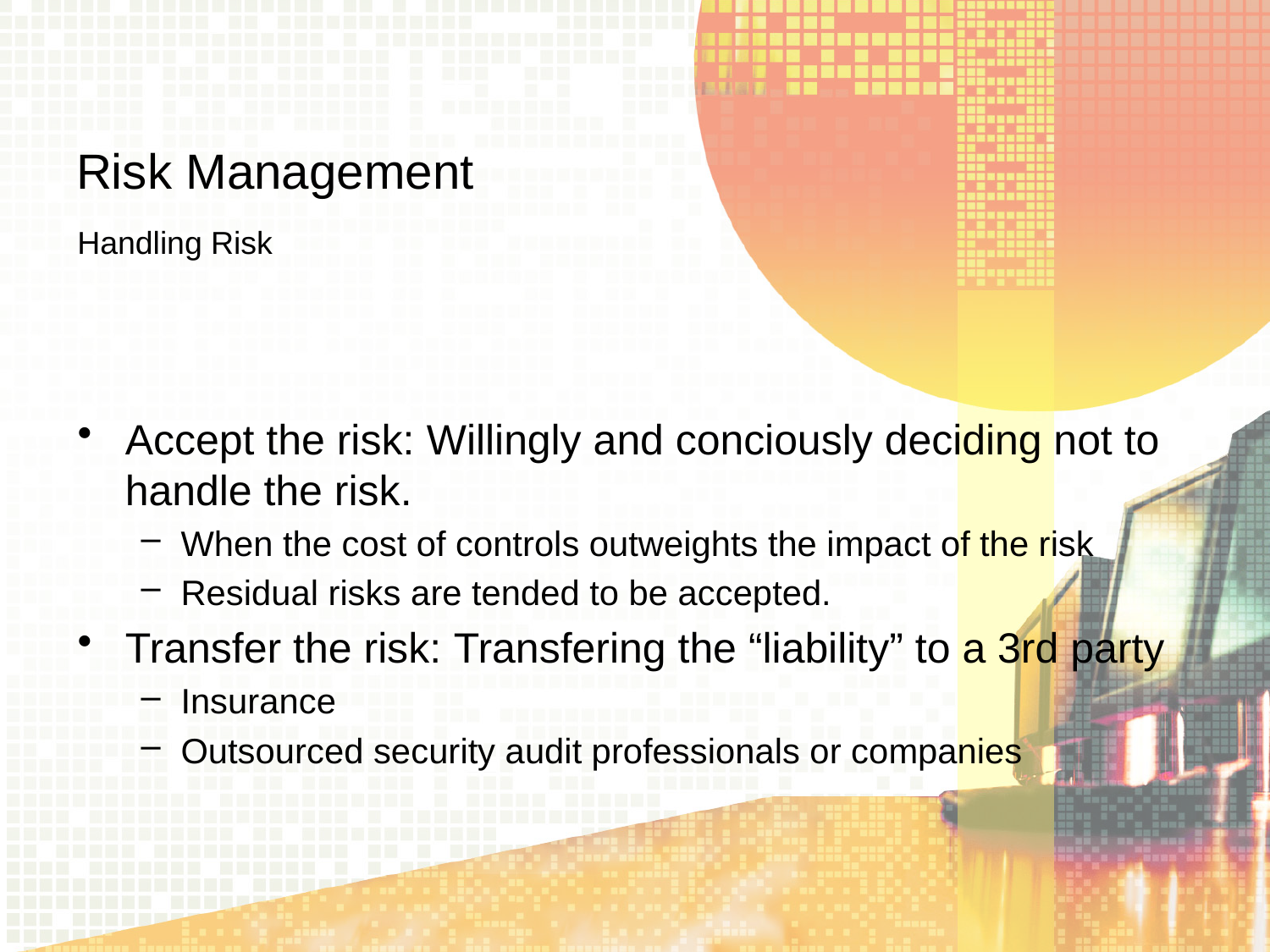

# Risk Management
Handling Risk
Accept the risk: Willingly and conciously deciding not to handle the risk.
When the cost of controls outweights the impact of the risk
Residual risks are tended to be accepted.
Transfer the risk: Transfering the “liability” to a 3rd party
Insurance
Outsourced security audit professionals or companies